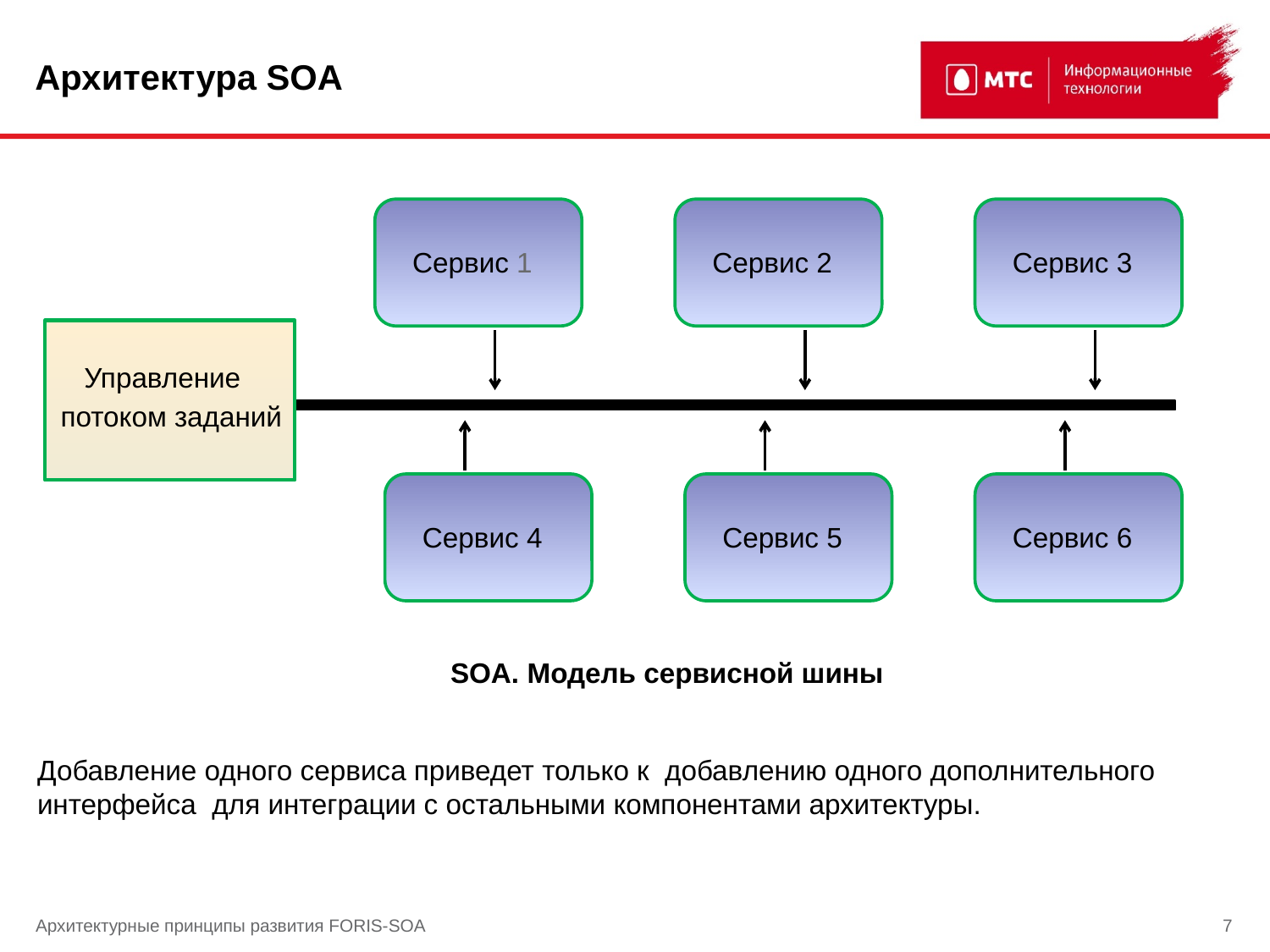

# Архитектура SOA

    Сервис 1

    Сервис 2

    Сервис 3

     Управление
  потоком заданий

    Сервис 4

    Сервис 5

    Сервис 6
SOA. Модель сервисной шины
Добавление одного сервиса приведет только к  добавлению одного дополнительного  интерфейса  для интеграции с остальными компонентами архитектуры.
Архитектурные принципы развития FORIS-SOA
7